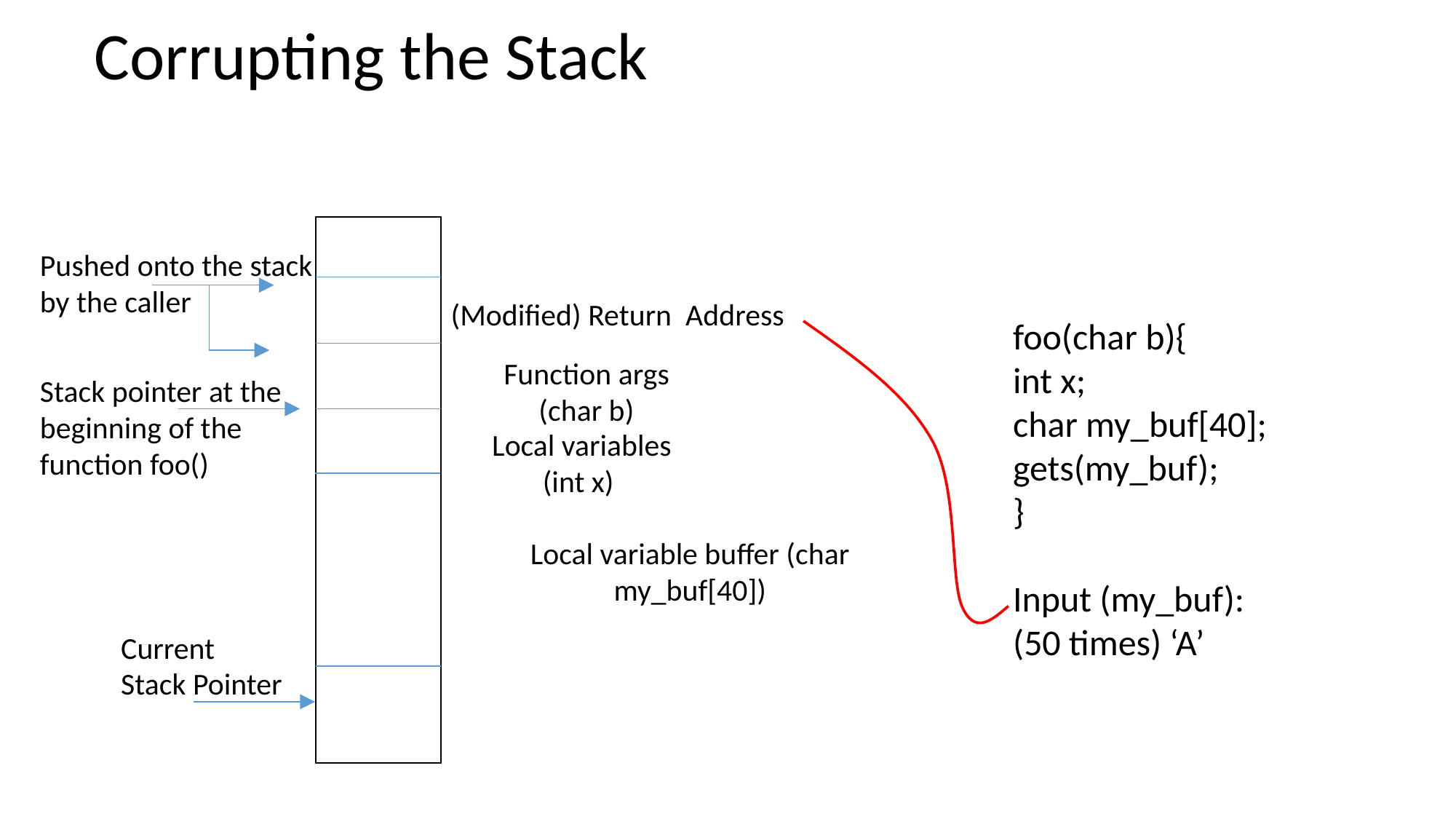

# Corrupting the Stack

Pushed onto the stack by the caller
(Modified) Return  Address
Function args (char b)
Stack pointer at the
beginning of the
function foo()
Local variables (int x)
Local variable buffer (char my_buf[40])
Current
Stack Pointer
foo(char b){
int x;
char my_buf[40];
gets(my_buf);
}

Input (my_buf):
(50 times) ‘A’